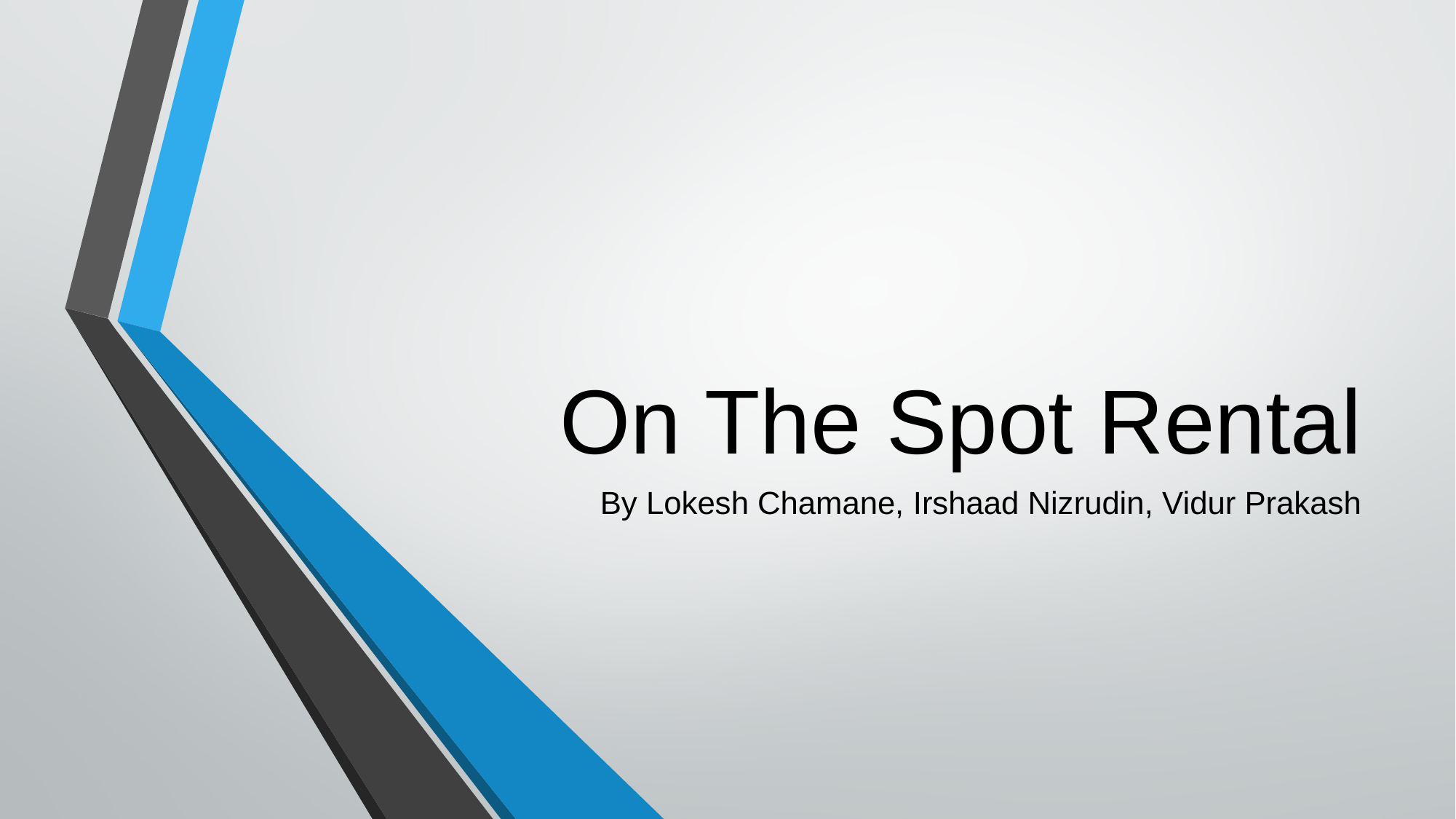

# On The Spot Rental
By Lokesh Chamane, Irshaad Nizrudin, Vidur Prakash